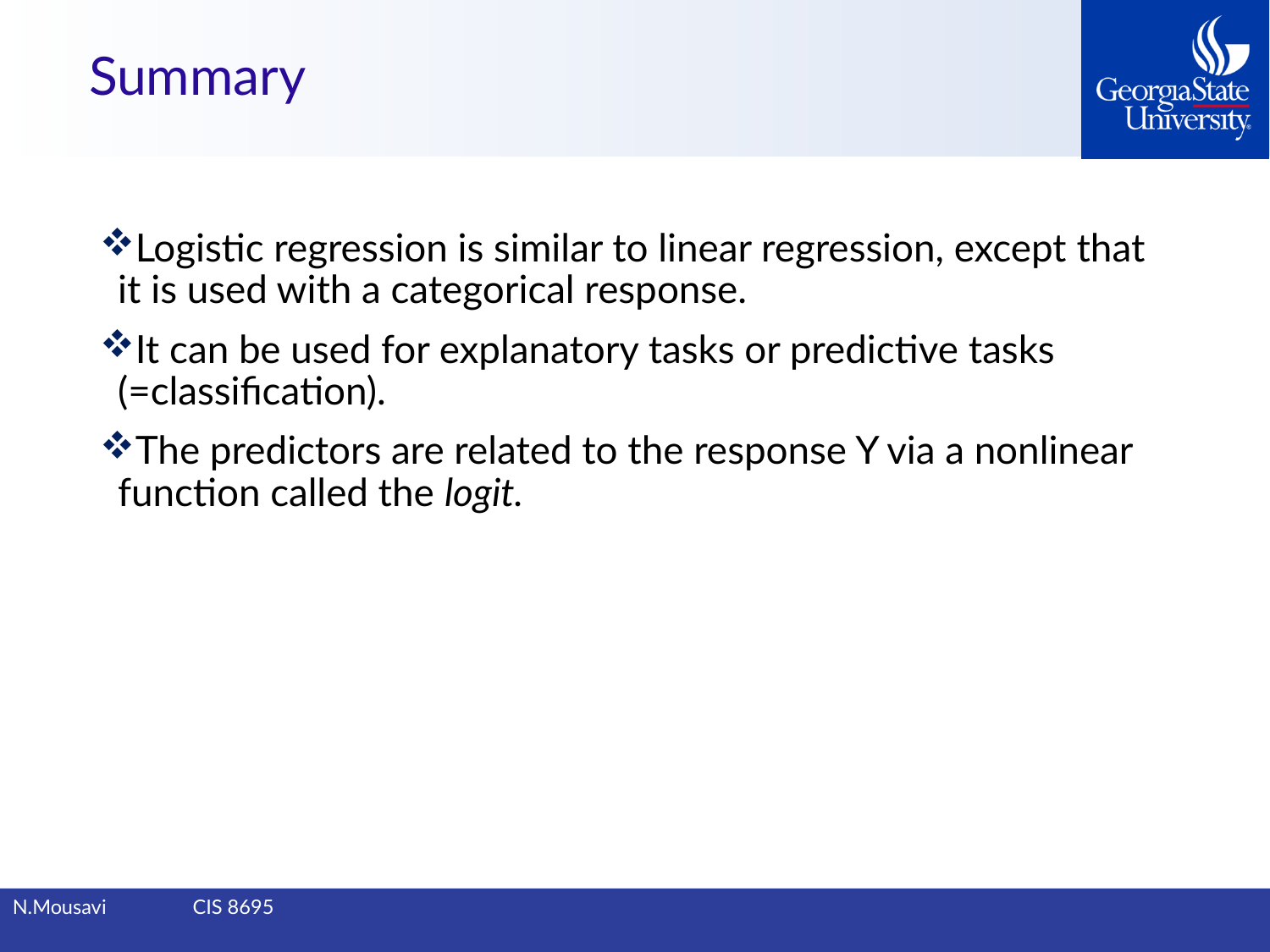

# Summary
Logistic regression is similar to linear regression, except that it is used with a categorical response.
It can be used for explanatory tasks or predictive tasks (=classification).
The predictors are related to the response Y via a nonlinear function called the logit.